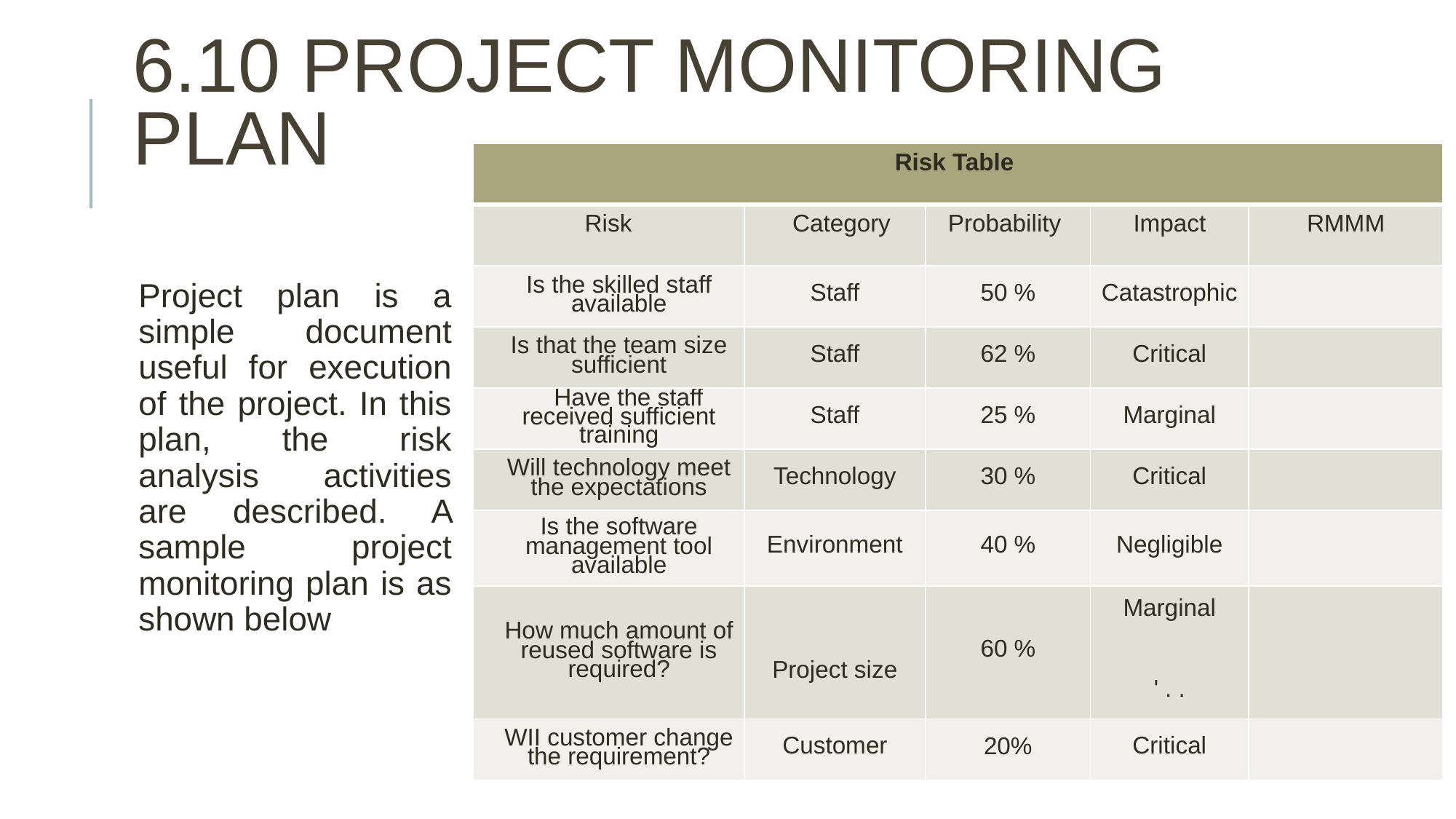

# 6.10 PROJECT MONITORING PLAN
| Risk Table |  |  |  |  |
| --- | --- | --- | --- | --- |
| Risk | Category | Probability | Impact | RMMM |
| Is the skilled staff available | Staff | 50 % | Catastrophic |  |
| Is that the team size sufficient | Staff | 62 % | Critical |  |
| Have the staff received sufficient training | Staff | 25 % | Marginal |  |
| Will technology meet the expectations | Technology | 30 % | Critical |  |
| Is the software management tool available | Environment | 40 % | Negligible |  |
| How much amount of reused software is required? | Project size | 60 % | Marginal ' . . |  |
| WII customer change the requirement? | Customer | 20% | Critical |  |
Project plan is a simple document useful for execution of the project. In this plan, the risk analysis activities are described. A sample project monitoring plan is as shown below